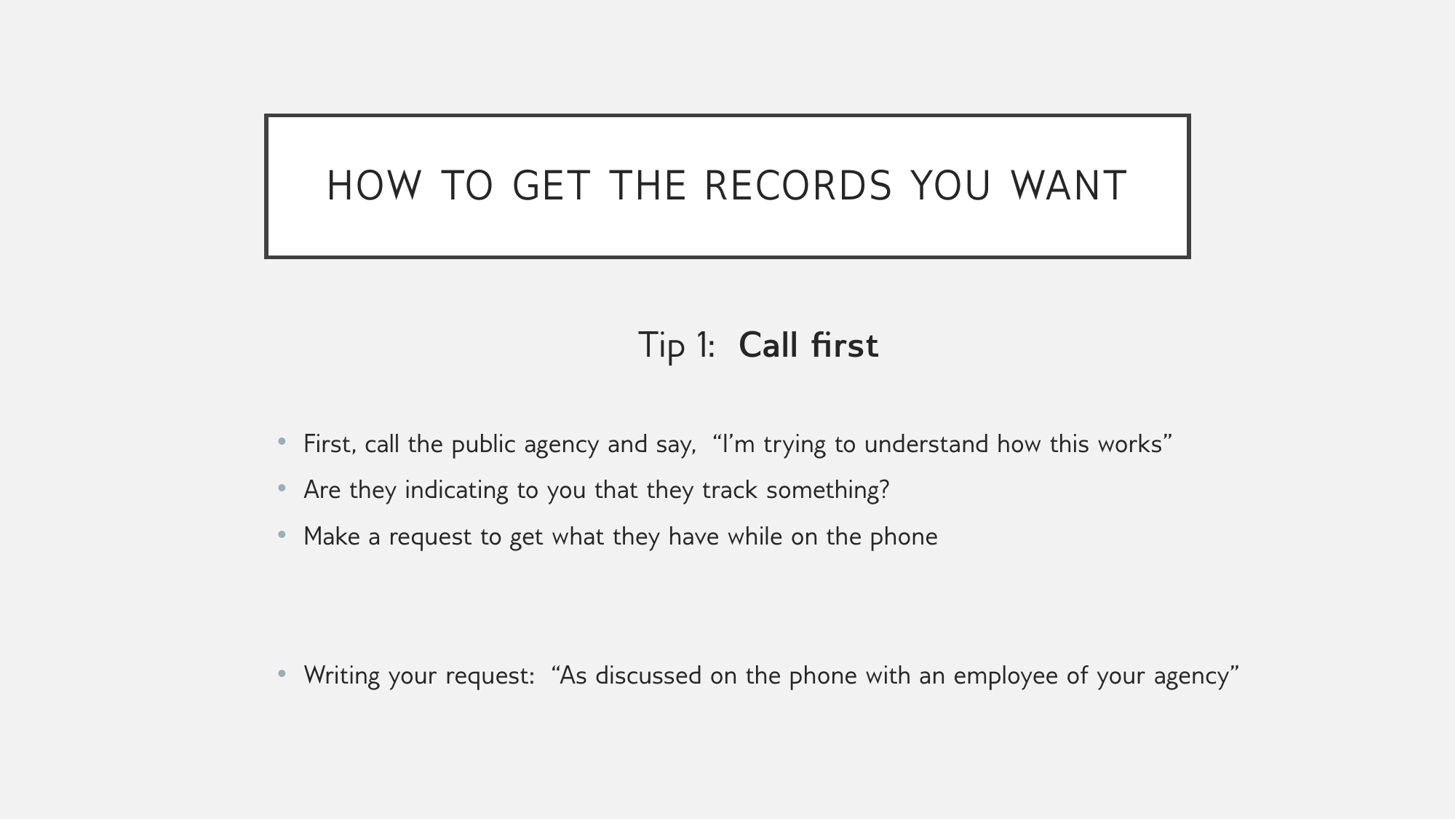

# How to get the records you want
Tip 1:  Call first

First, call the public agency and say,  “I’m trying to understand how this works”
Are they indicating to you that they track something?
Make a request to get what they have while on the phone

Writing your request:  “As discussed on the phone with an employee of your agency”